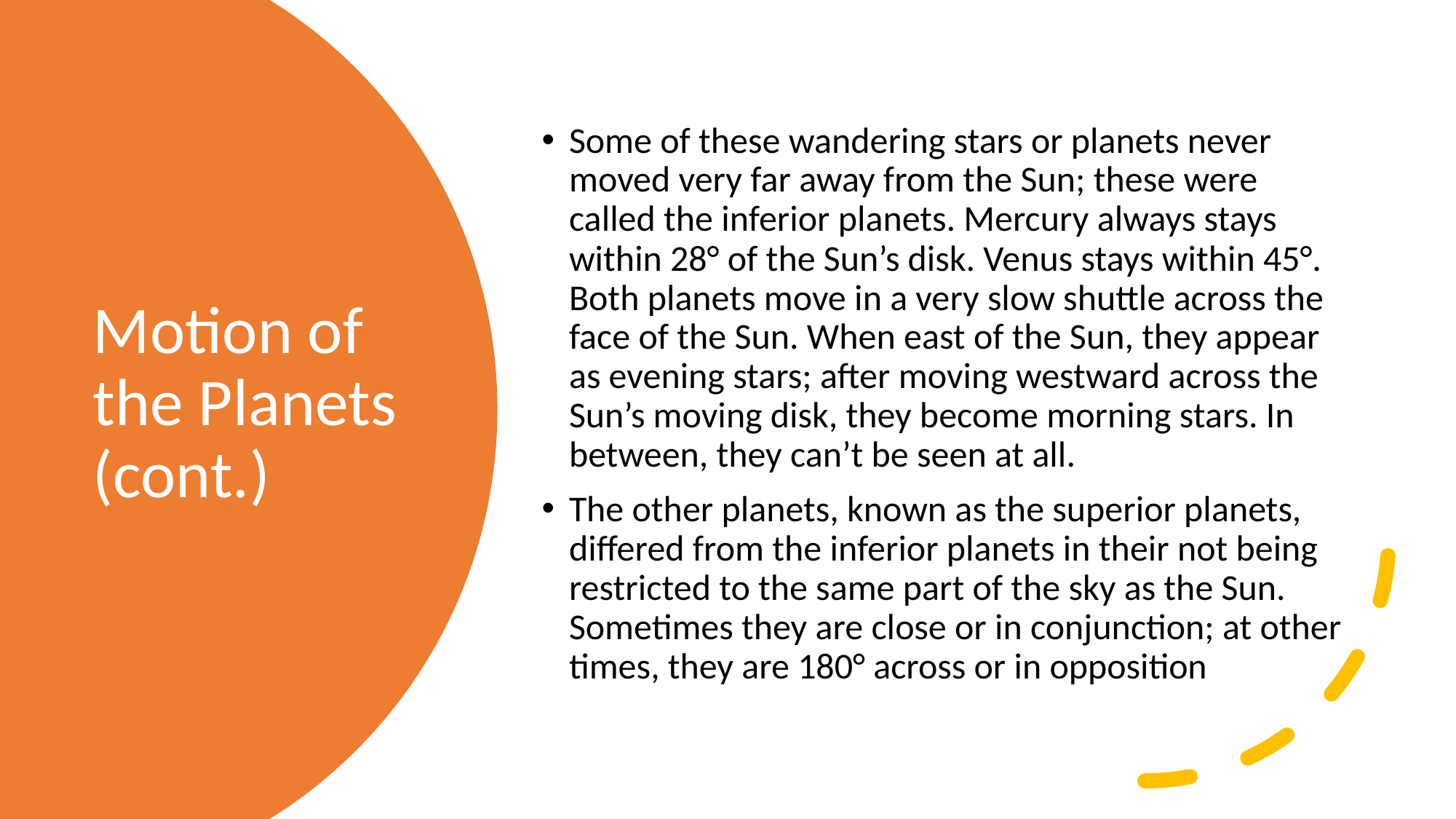

Some of these wandering stars or planets never moved very far away from the Sun; these were called the inferior planets. Mercury always stays within 28° of the Sun’s disk. Venus stays within 45°. Both planets move in a very slow shuttle across the face of the Sun. When east of the Sun, they appear as evening stars; after moving westward across the Sun’s moving disk, they become morning stars. In between, they can’t be seen at all.
The other planets, known as the superior planets, differed from the inferior planets in their not being restricted to the same part of the sky as the Sun. Sometimes they are close or in conjunction; at other times, they are 180° across or in opposition
# Motion of the Planets (cont.)